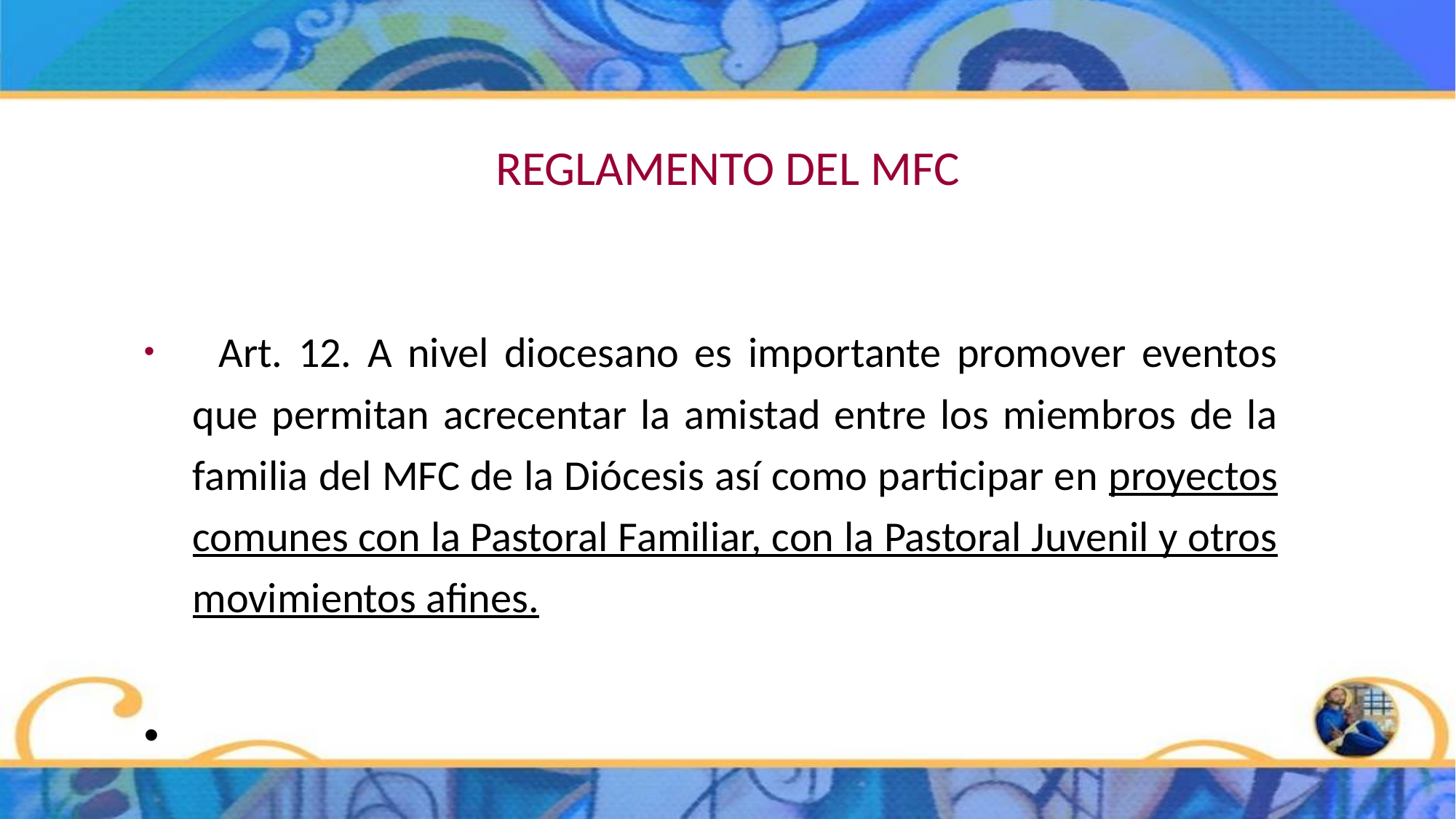

# REGLAMENTO DEL MFC
  Art. 12. A nivel diocesano es importante promover eventos que permitan acrecentar la amistad entre los miembros de la familia del MFC de la Diócesis así como participar en proyectos comunes con la Pastoral Familiar, con la Pastoral Juvenil y otros movimientos afines.